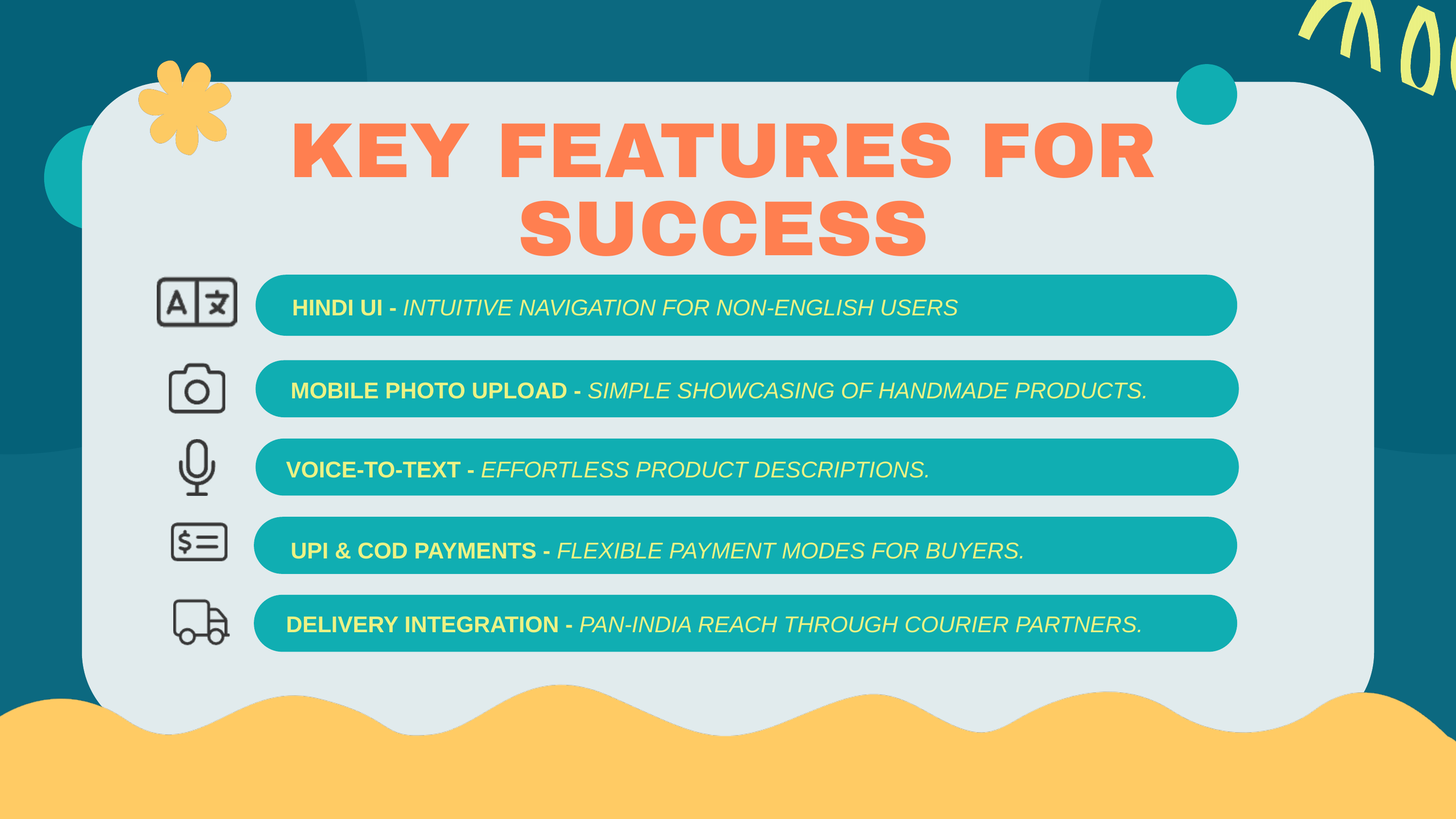

KEY FEATURES FOR SUCCESS

    HINDI UI - INTUITIVE NAVIGATION FOR NON-ENGLISH USERS

 MOBILE PHOTO UPLOAD - SIMPLE SHOWCASING OF HANDMADE PRODUCTS.

VOICE-TO-TEXT - EFFORTLESS PRODUCT DESCRIPTIONS.

 UPI & COD PAYMENTS - FLEXIBLE PAYMENT MODES FOR BUYERS.

DELIVERY INTEGRATION - PAN-INDIA REACH THROUGH COURIER PARTNERS.